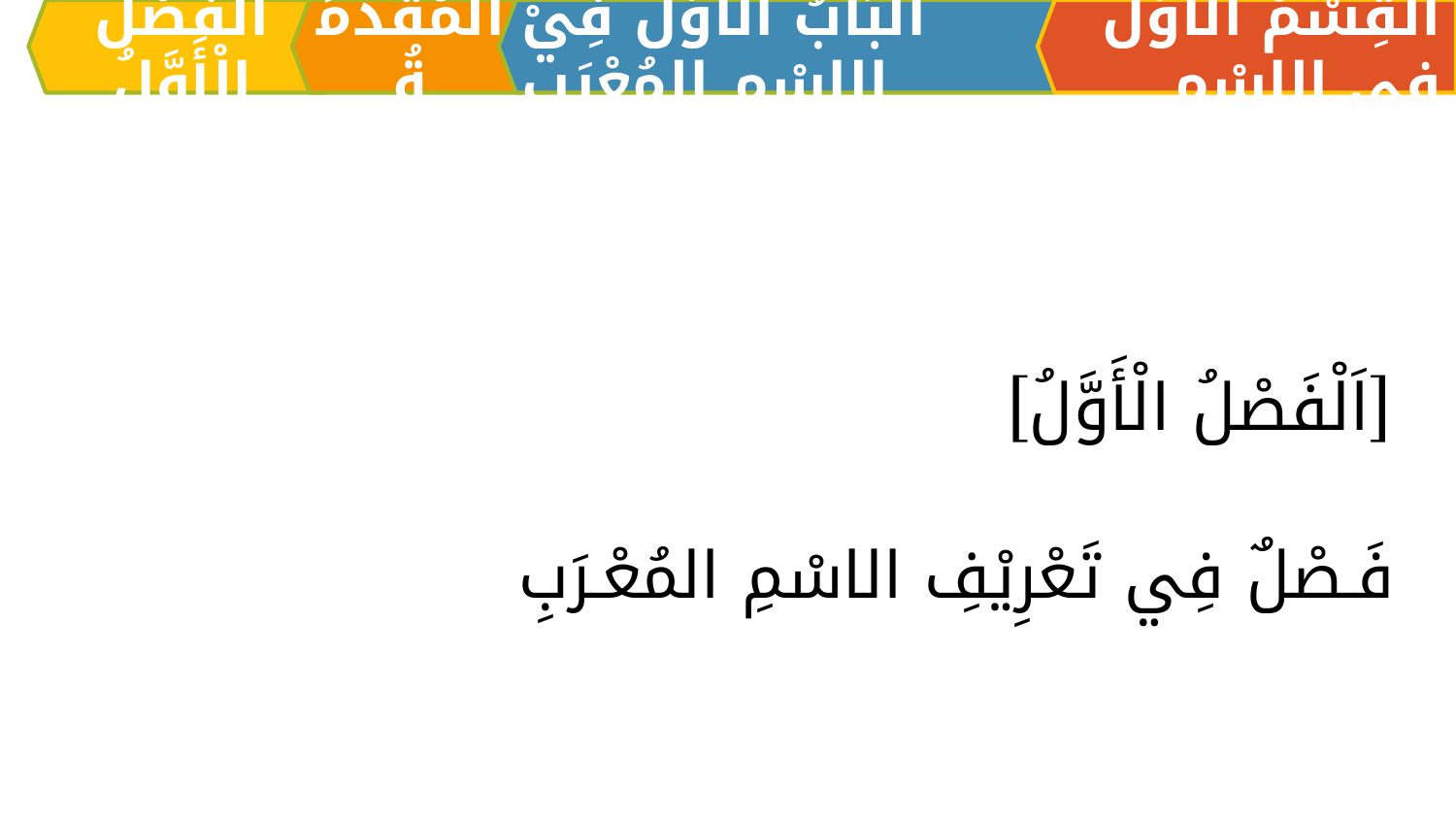

الْفَصْلُ الْأَوَّلُ
الْمُقَدِّمَةُ
اَلبَابُ الْأَوَّلُ فِيْ الِاسْمِ المُعْرَبِ
القِسْمُ الْأَوَّلُ فِي الِاسْمِ
[اَلْفَصْلُ الْأَوَّلُ]
فَـصْلٌ فِي تَعْرِيْفِ الاسْمِ المُعْـرَبِ